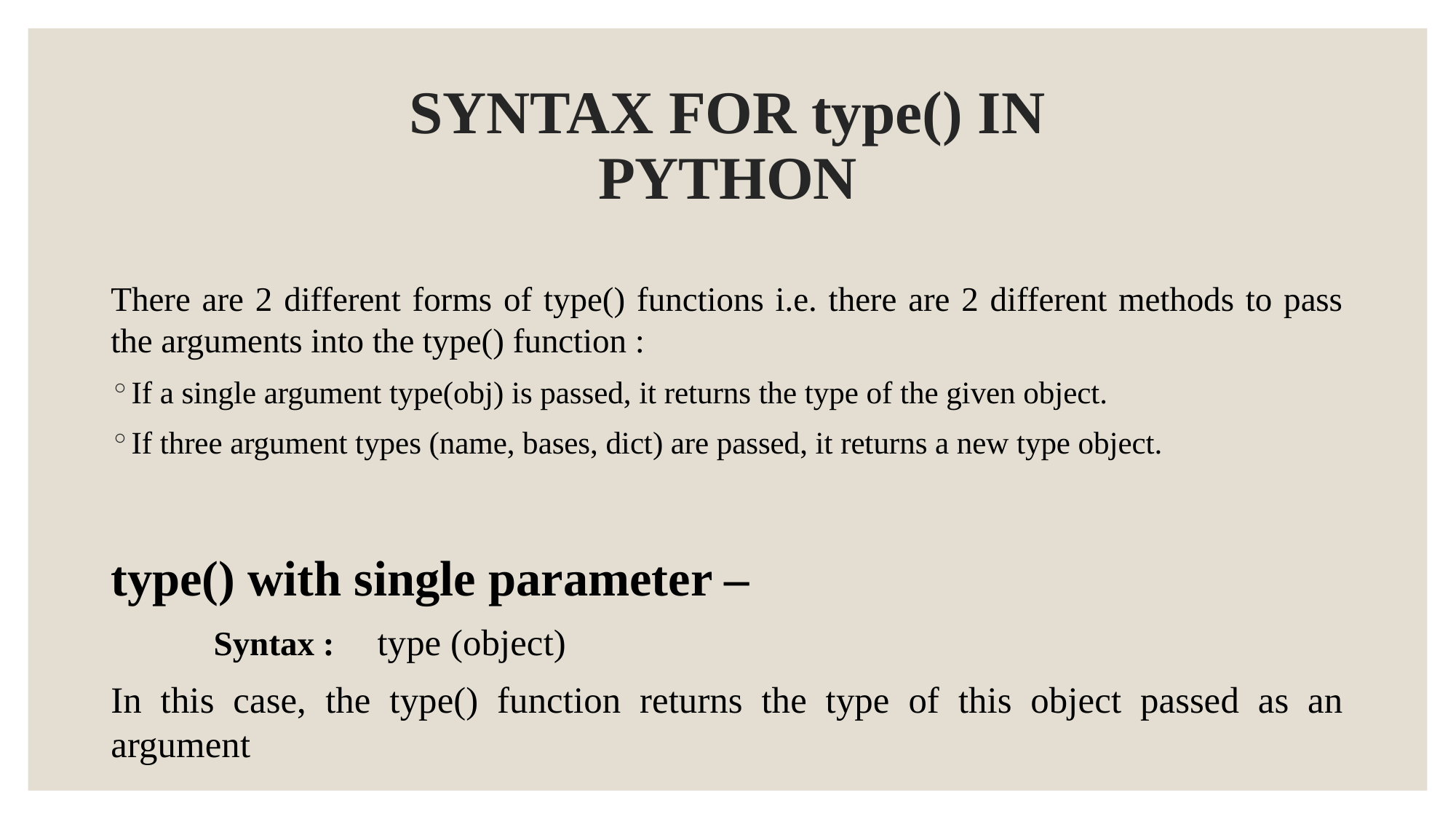

# SYNTAX FOR type() IN PYTHON

There are 2 different forms of type() functions i.e. there are 2 different methods to pass the arguments into the type() function :
If a single argument type(obj) is passed, it returns the type of the given object.
If three argument types (name, bases, dict) are passed, it returns a new type object.

type() with single parameter –
	Syntax :     type (object)
In this case, the type() function returns the type of this object passed as an argument